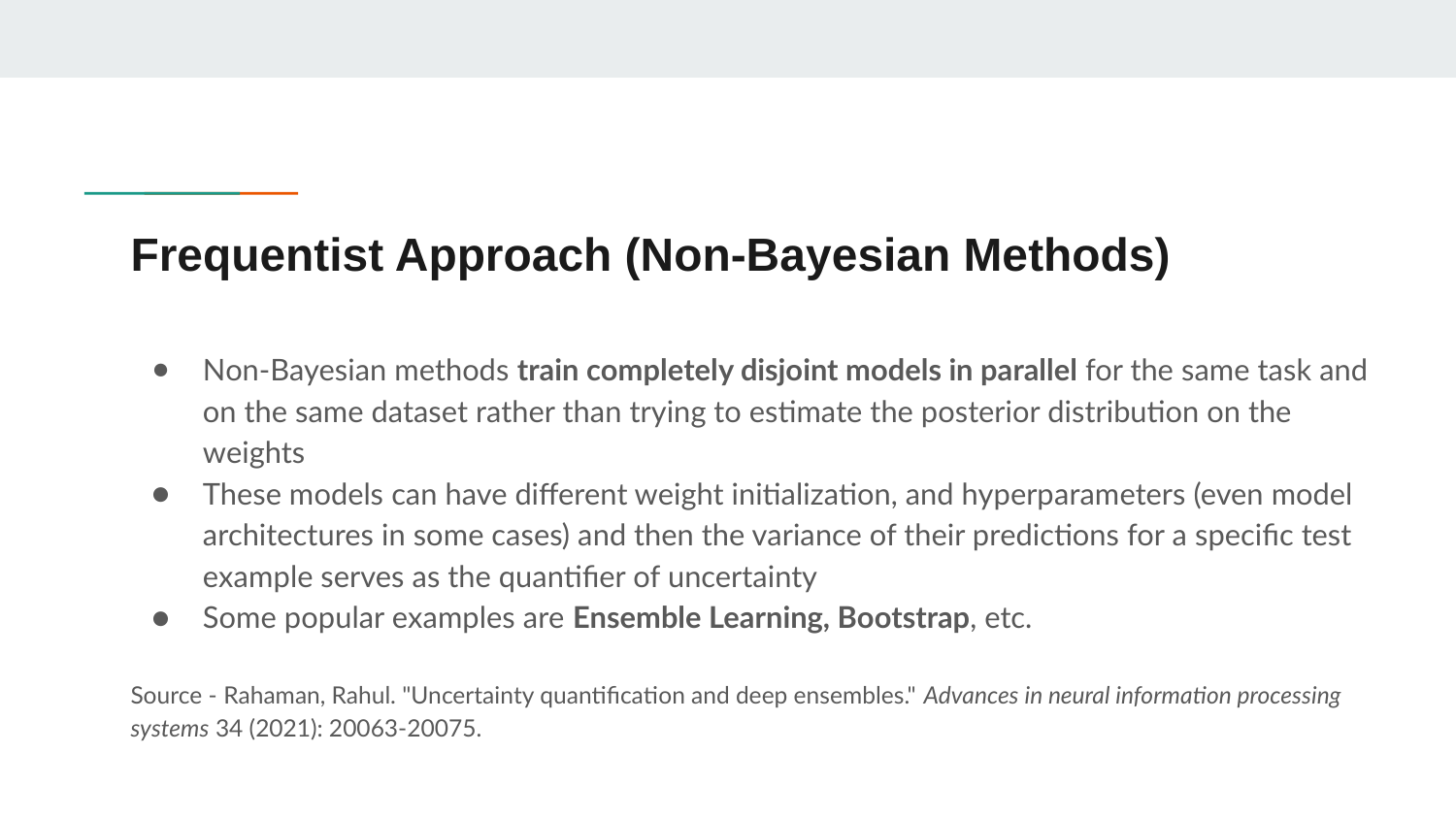

# Frequentist Approach (Non-Bayesian Methods)
Non-Bayesian methods train completely disjoint models in parallel for the same task and on the same dataset rather than trying to estimate the posterior distribution on the weights
These models can have different weight initialization, and hyperparameters (even model architectures in some cases) and then the variance of their predictions for a specific test example serves as the quantifier of uncertainty
Some popular examples are Ensemble Learning, Bootstrap, etc.

Source - Rahaman, Rahul. "Uncertainty quantification and deep ensembles." Advances in neural information processing systems 34 (2021): 20063-20075.